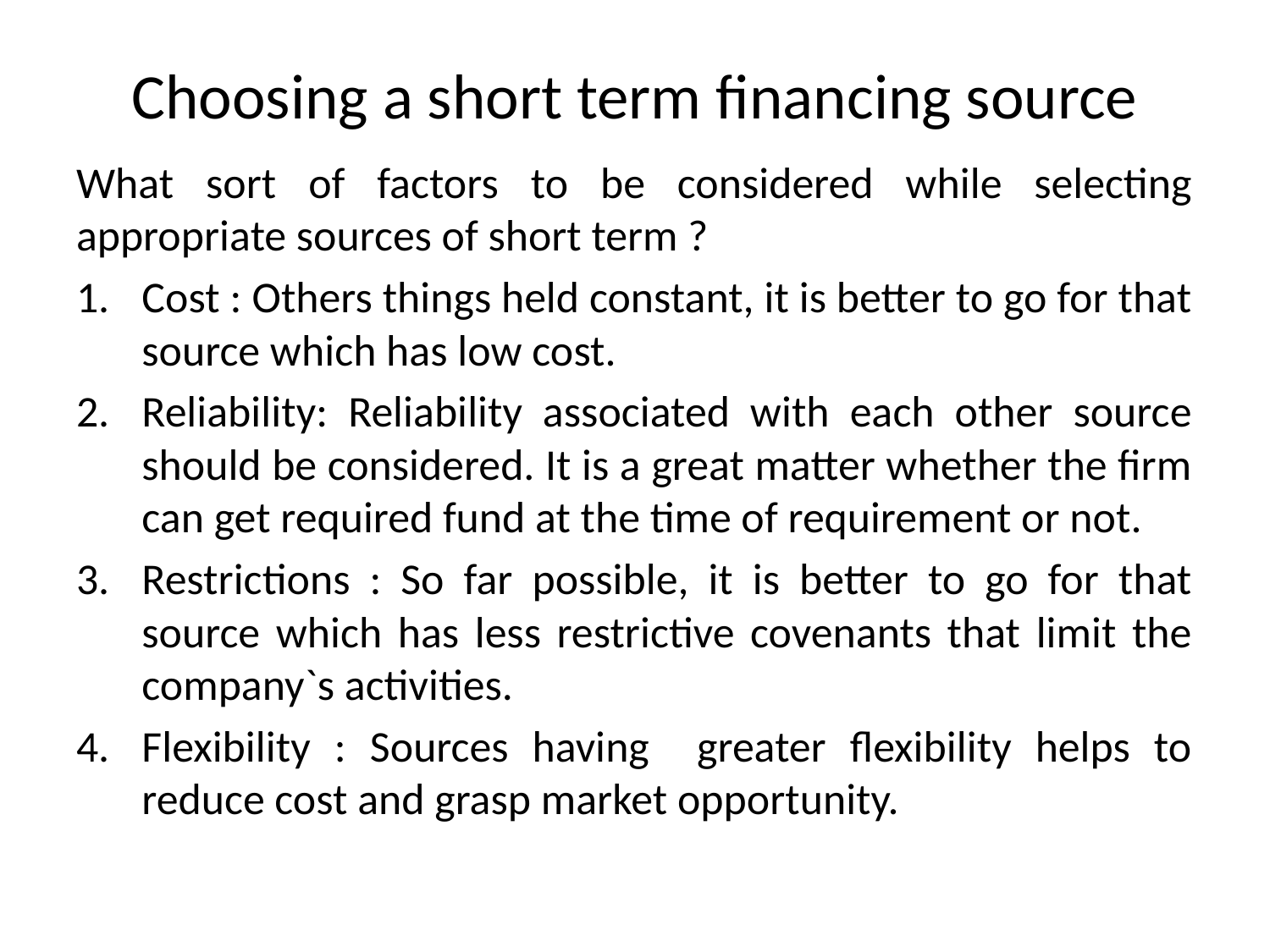

# Choosing a short term financing source
What sort of factors to be considered while selecting appropriate sources of short term ?
Cost : Others things held constant, it is better to go for that source which has low cost.
Reliability: Reliability associated with each other source should be considered. It is a great matter whether the firm can get required fund at the time of requirement or not.
Restrictions : So far possible, it is better to go for that source which has less restrictive covenants that limit the company`s activities.
Flexibility : Sources having  greater flexibility helps to reduce cost and grasp market opportunity.